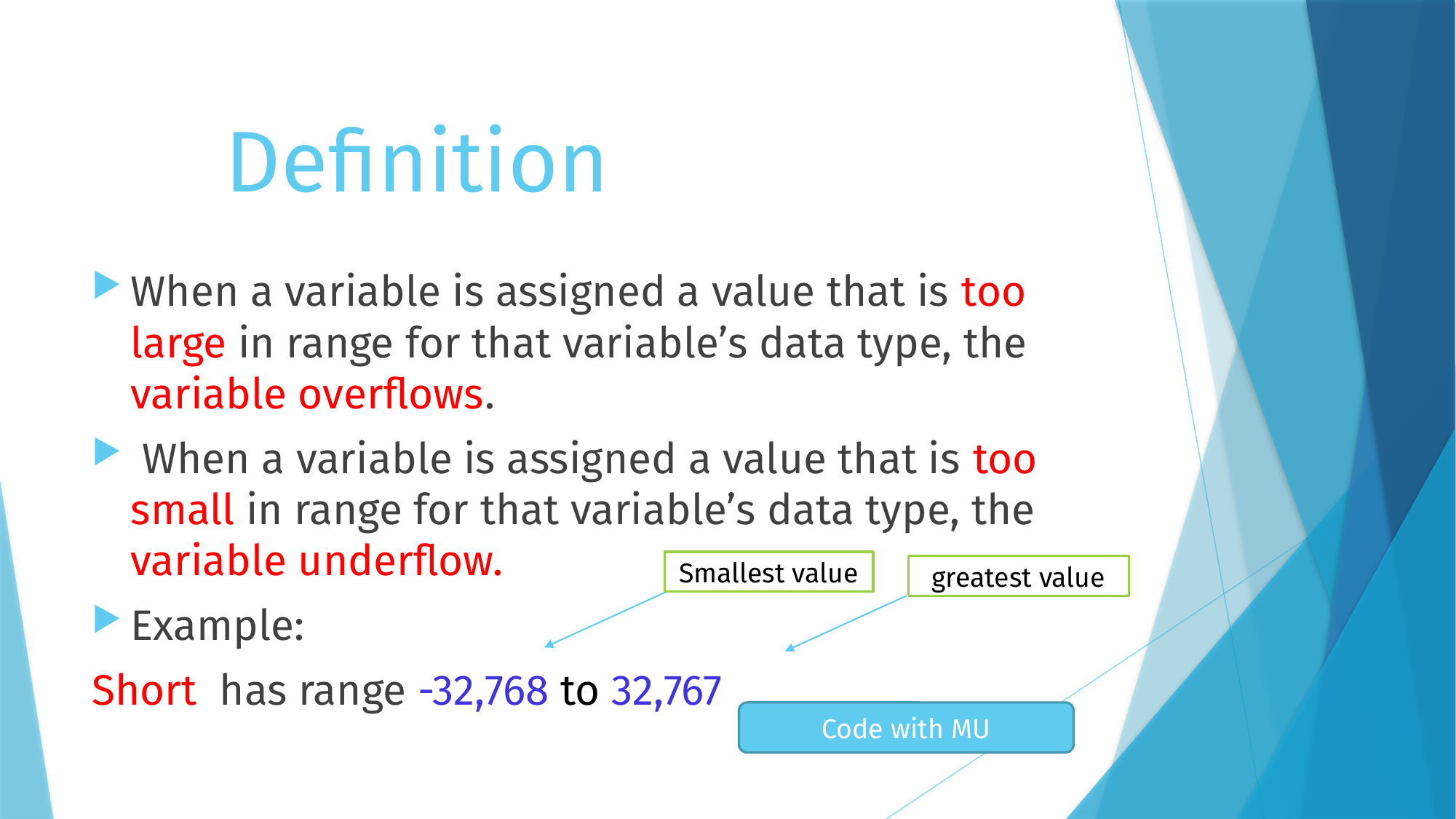

# Definition
When a variable is assigned a value that is too large in range for that variable’s data type, the variable overflows.
 When a variable is assigned a value that is too small in range for that variable’s data type, the variable underflow.
Example:
Short  has range -32,768 to 32,767
Smallest value
greatest value
Code with MU